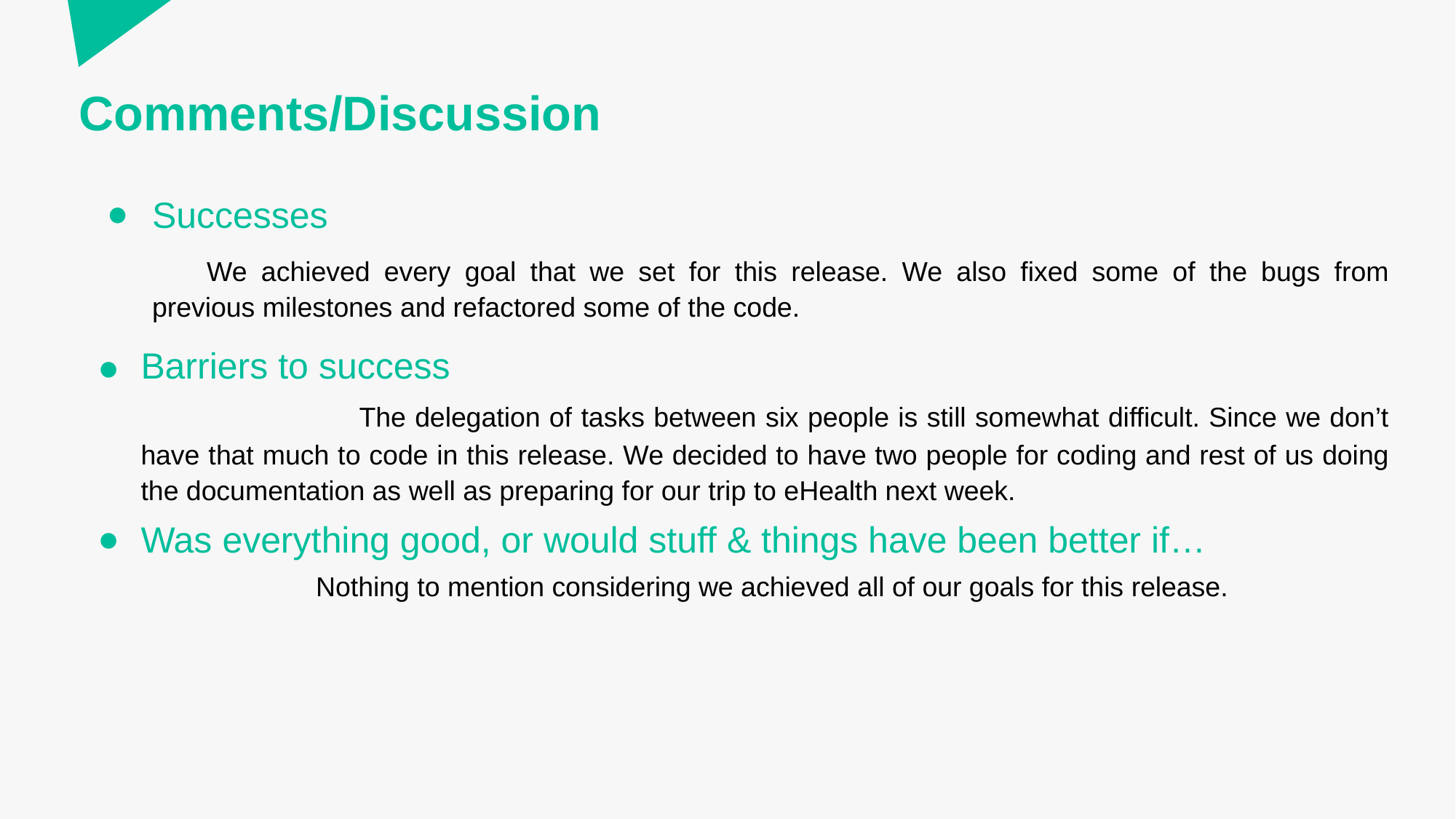

# Comments/Discussion
Successes
We achieved every goal that we set for this release. We also fixed some of the bugs from previous milestones and refactored some of the code.
Barriers to success
		The delegation of tasks between six people is still somewhat difficult. Since we don’t have that much to code in this release. We decided to have two people for coding and rest of us doing the documentation as well as preparing for our trip to eHealth next week.
Was everything good, or would stuff & things have been better if…
		Nothing to mention considering we achieved all of our goals for this release.